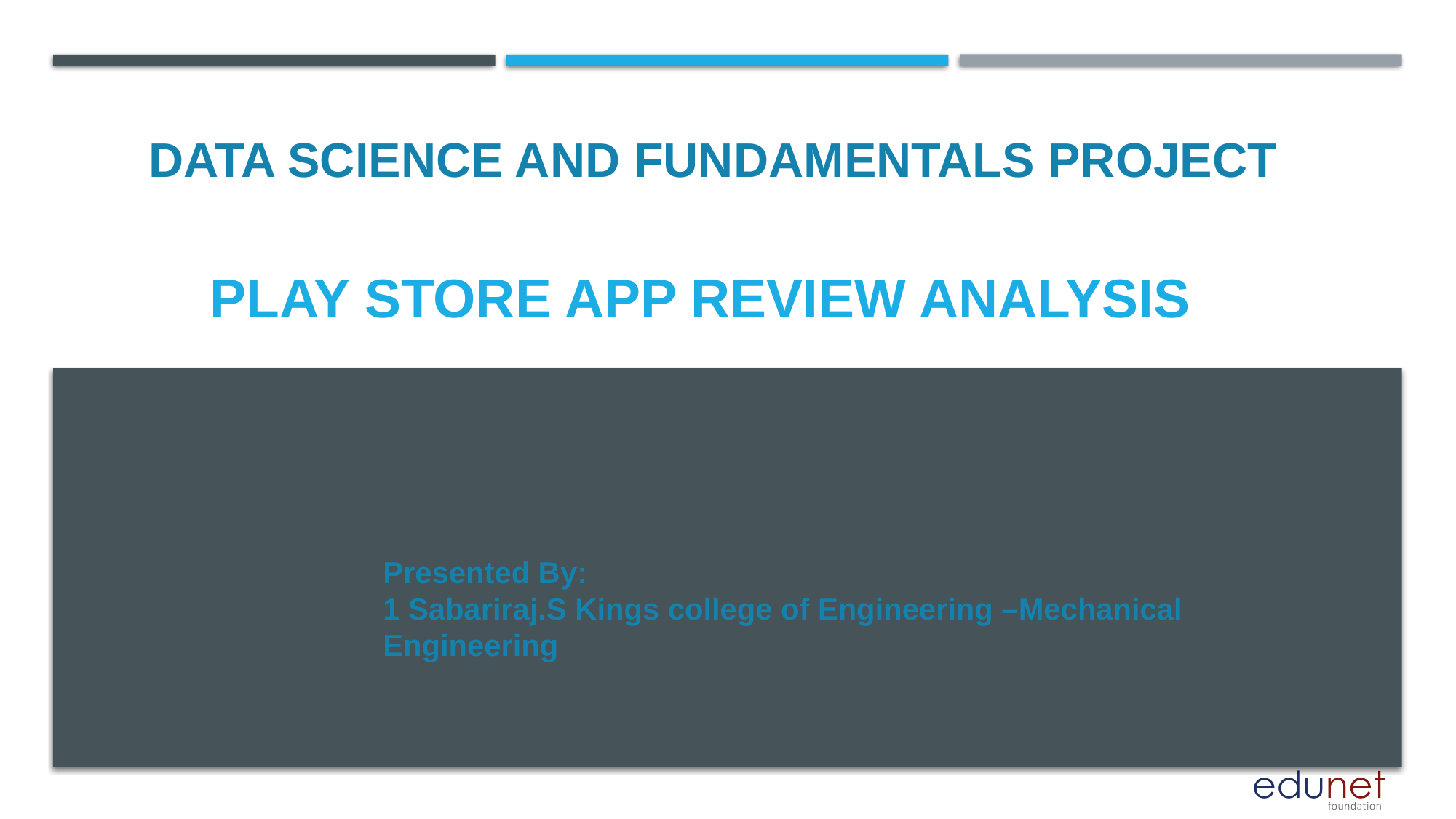

DATA SCIENCE AND FUNDAMENTALS PROJECT
# Play Store app review analysis
Presented By:
1 Sabariraj.S Kings college of Engineering –Mechanical Engineering